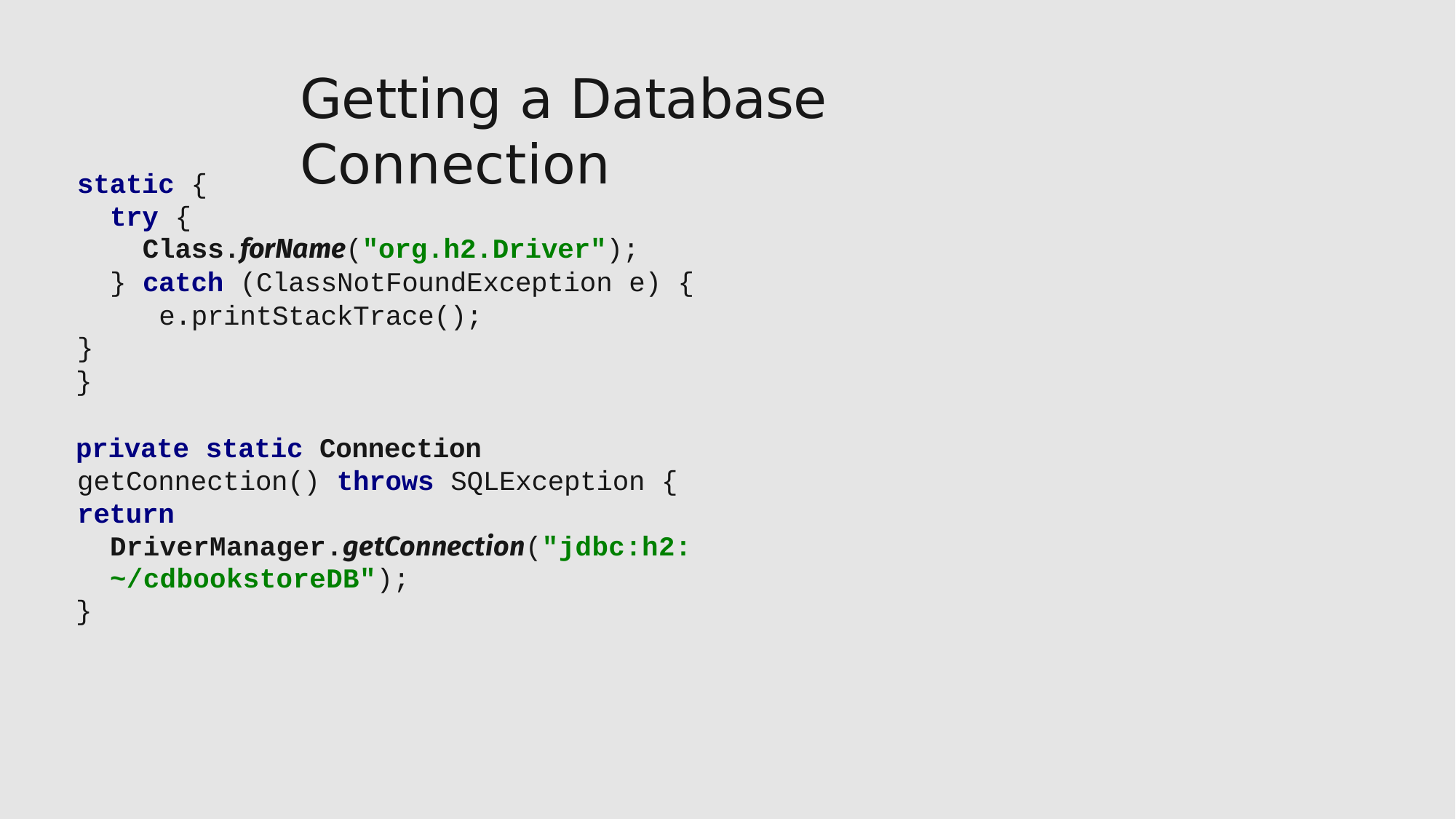

# Getting a Database Connection
static {
try {
Class.forName("org.h2.Driver");
} catch (ClassNotFoundException e) {  e.printStackTrace();
}
}

private static Connection getConnection() throws SQLException {
return DriverManager.getConnection("jdbc:h2:~/cdbookstoreDB");
}
22